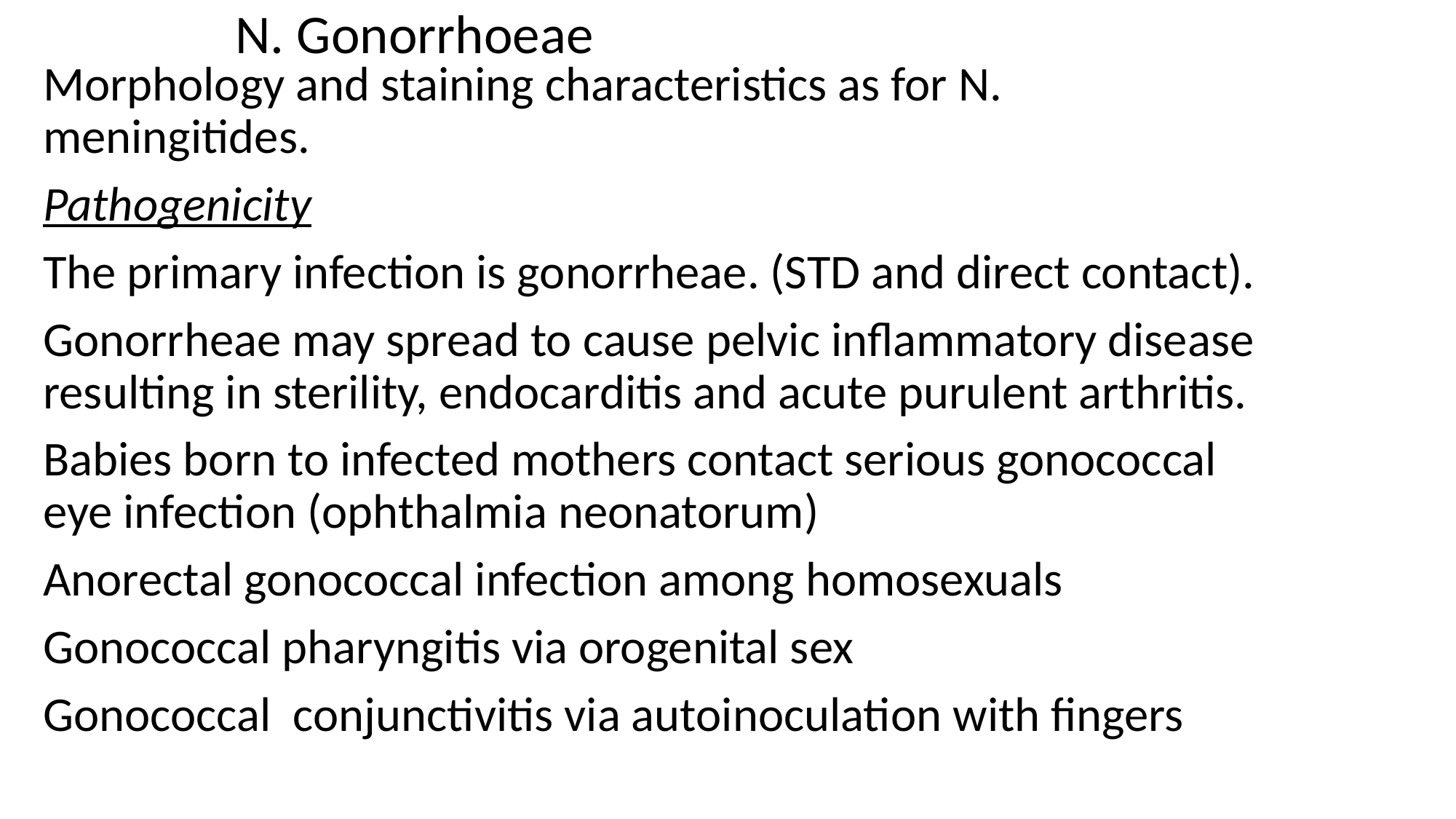

# N. Gonorrhoeae
Morphology and staining characteristics as for N. meningitides.
Pathogenicity
The primary infection is gonorrheae. (STD and direct contact).
Gonorrheae may spread to cause pelvic inflammatory disease resulting in sterility, endocarditis and acute purulent arthritis.
Babies born to infected mothers contact serious gonococcal eye infection (ophthalmia neonatorum)
Anorectal gonococcal infection among homosexuals
Gonococcal pharyngitis via orogenital sex
Gonococcal  conjunctivitis via autoinoculation with fingers